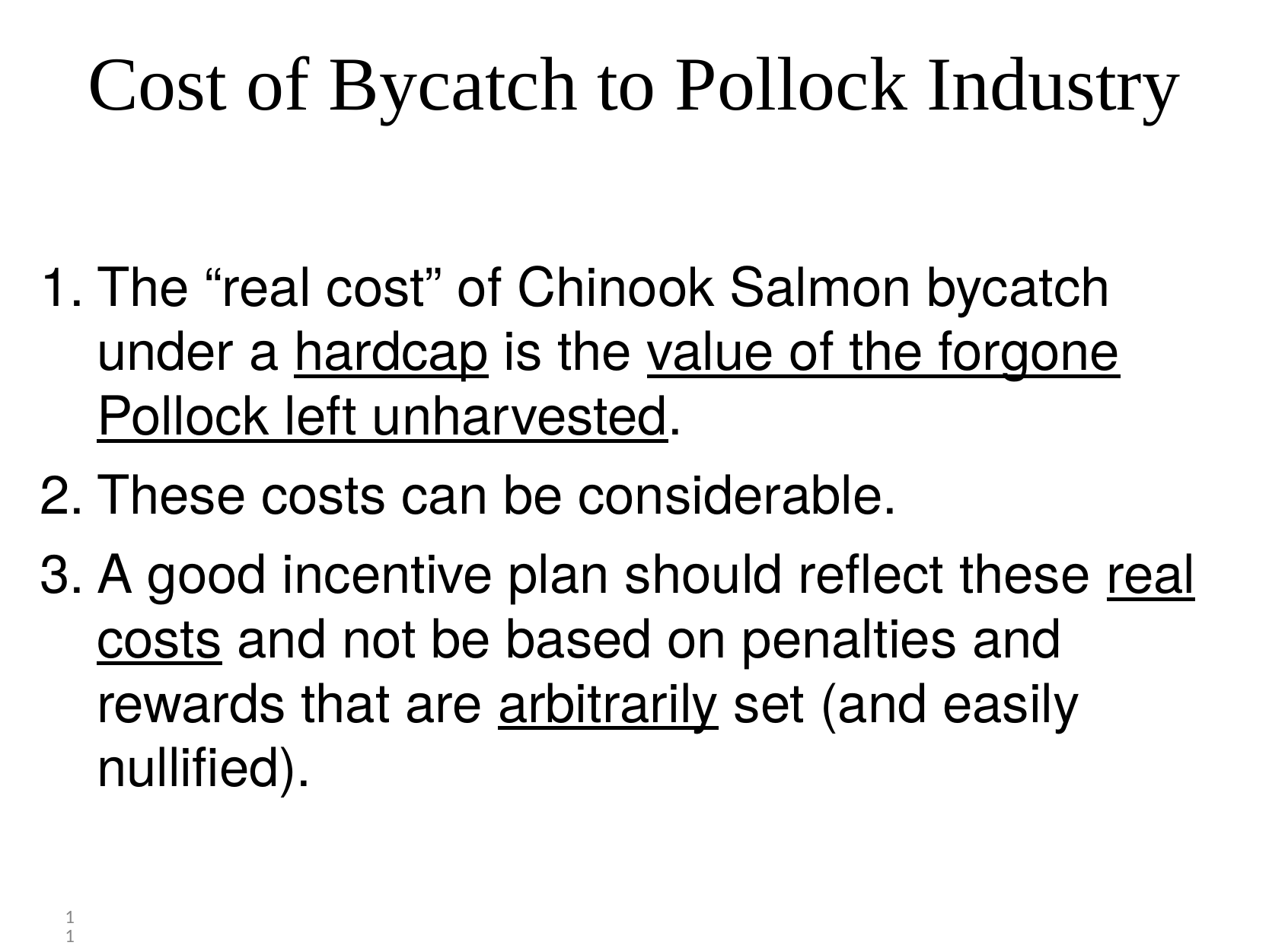

# Cost of Bycatch to Pollock Industry
The “real cost” of Chinook Salmon bycatch under a hardcap is the value of the forgone Pollock left unharvested.
These costs can be considerable.
A good incentive plan should reflect these real costs and not be based on penalties and rewards that are arbitrarily set (and easily nullified).

11